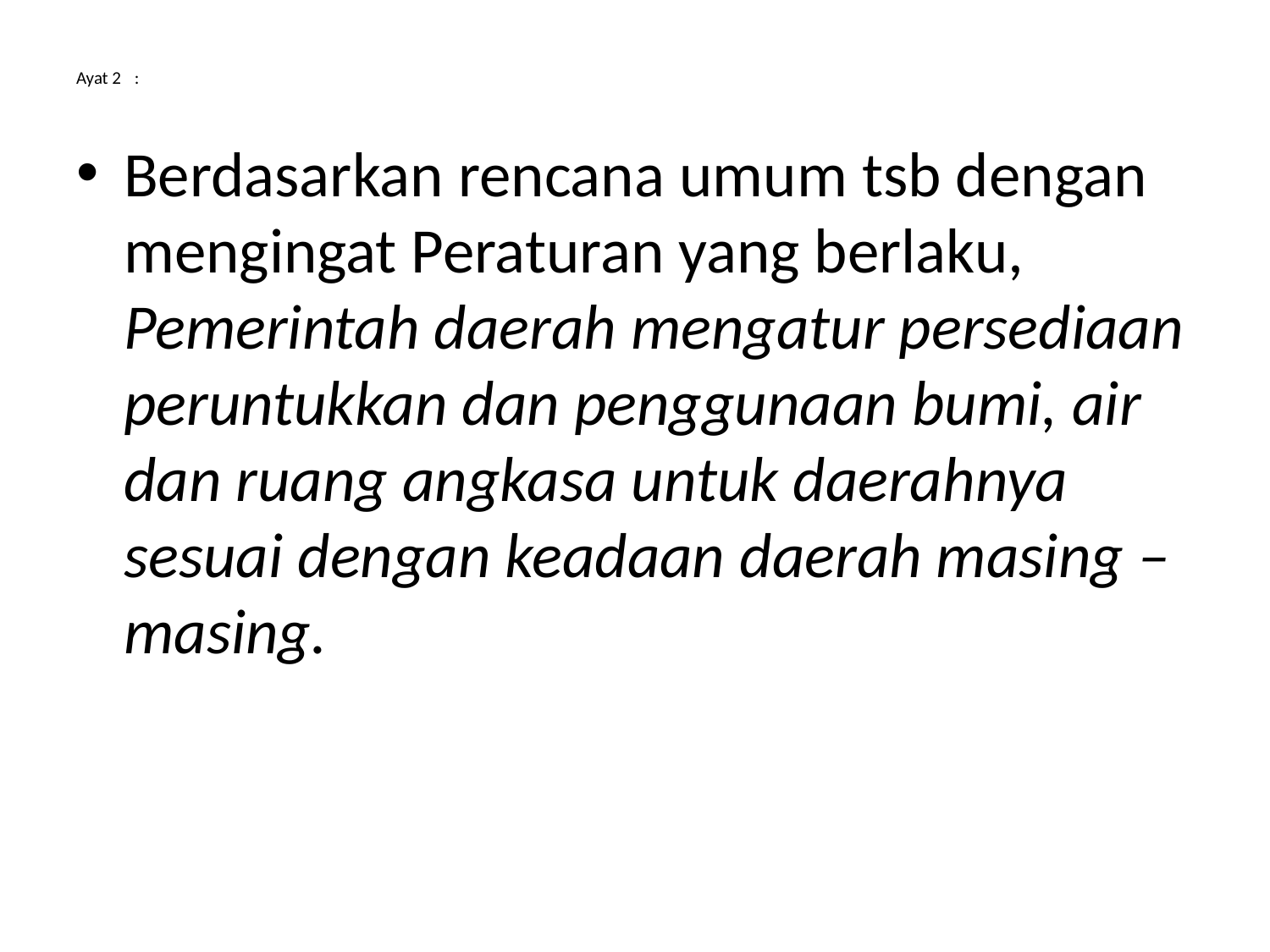

# Ayat 2	:
Berdasarkan rencana umum tsb dengan mengingat Peraturan yang berlaku, Pemerintah daerah mengatur persediaan peruntukkan dan penggunaan bumi, air dan ruang angkasa untuk daerahnya sesuai dengan keadaan daerah masing – masing.